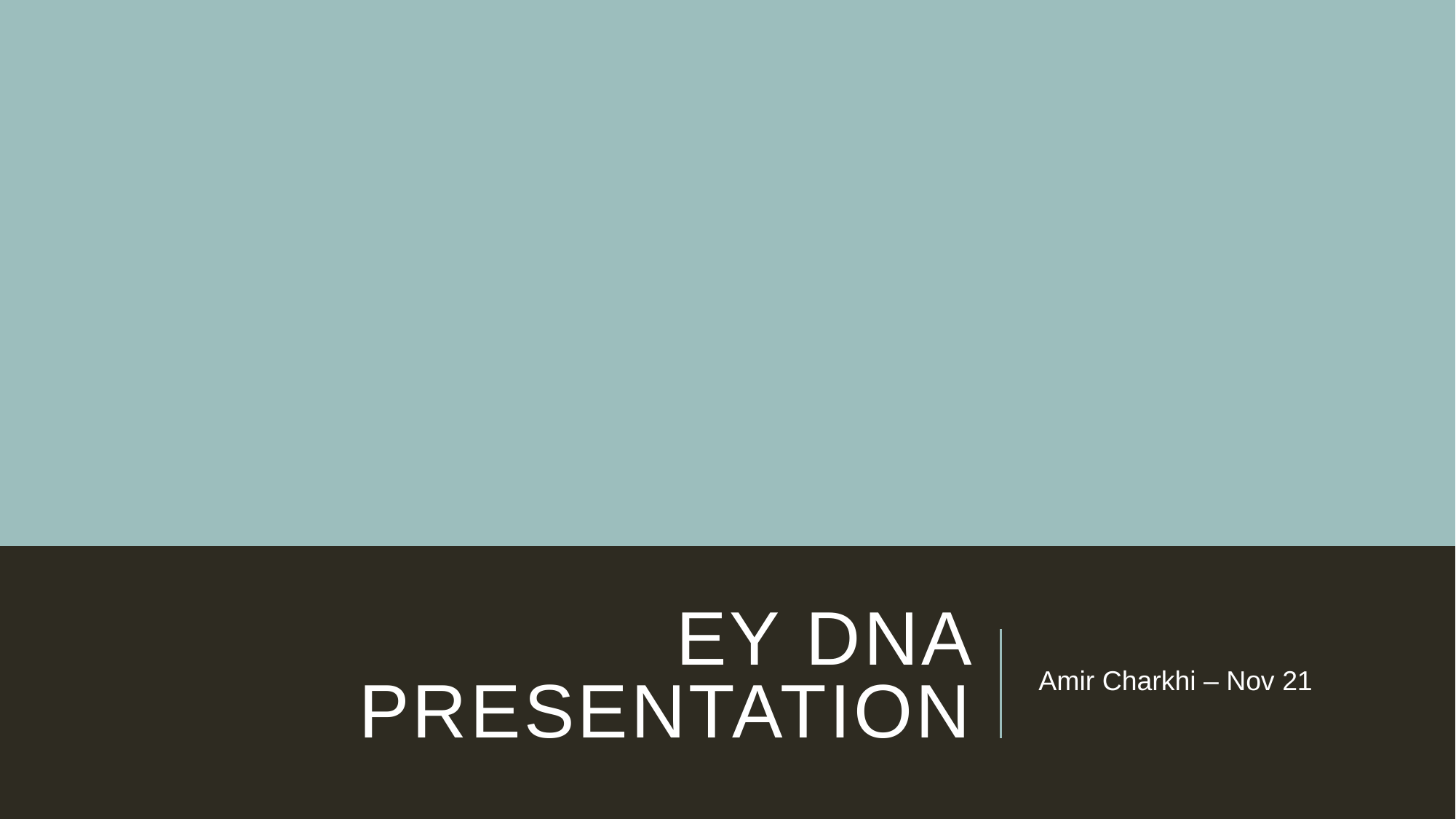

# EY DnA Presentation
Amir Charkhi – Nov 21